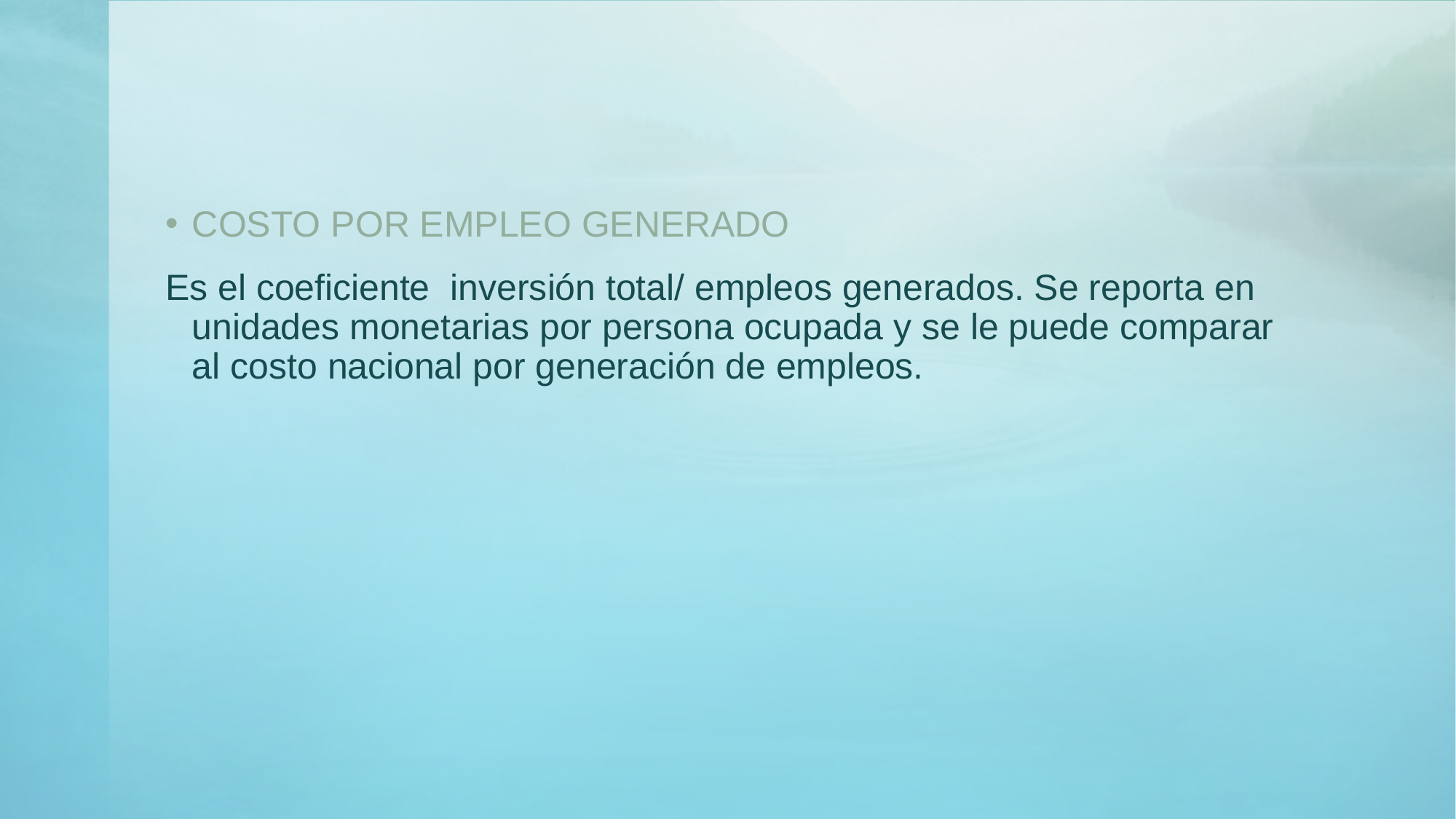

#
COSTO POR EMPLEO GENERADO
Es el coeficiente  inversión total/ empleos generados. Se reporta en unidades monetarias por persona ocupada y se le puede comparar al costo nacional por generación de empleos.